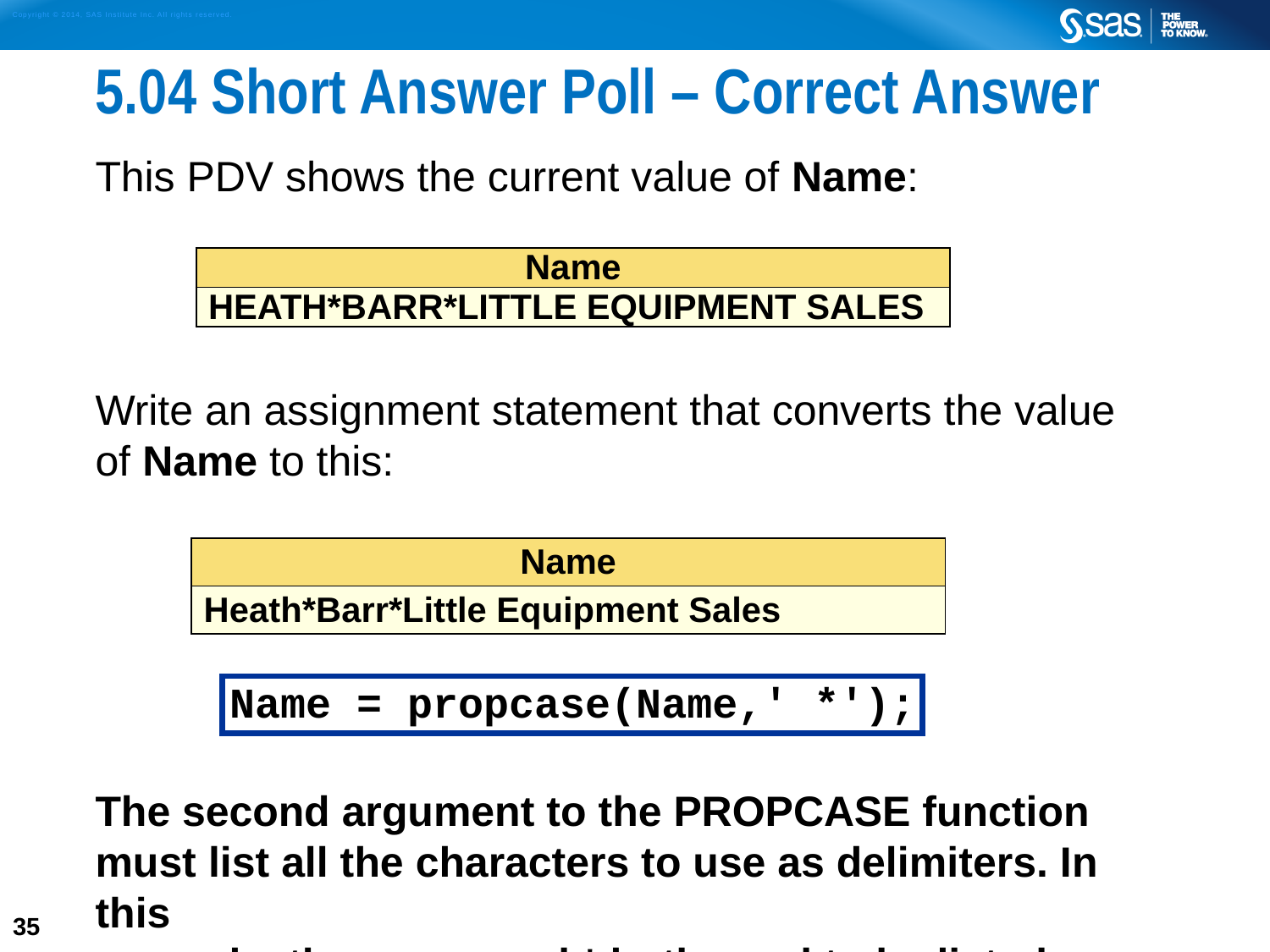

# 5.04 Short Answer Poll – Correct Answer
This PDV shows the current value of Name:

Write an assignment statement that converts the value
of Name to this:

The second argument to the PROPCASE function must list all the characters to use as delimiters. In this
example, the space and * both need to be listed.

|  |
| --- |
| Name |
| HEATH\*BARR\*LITTLE EQUIPMENT SALES |
|  |
| --- |
| Name |
| Heath\*Barr\*Little Equipment Sales |
Name = propcase(Name,' *');